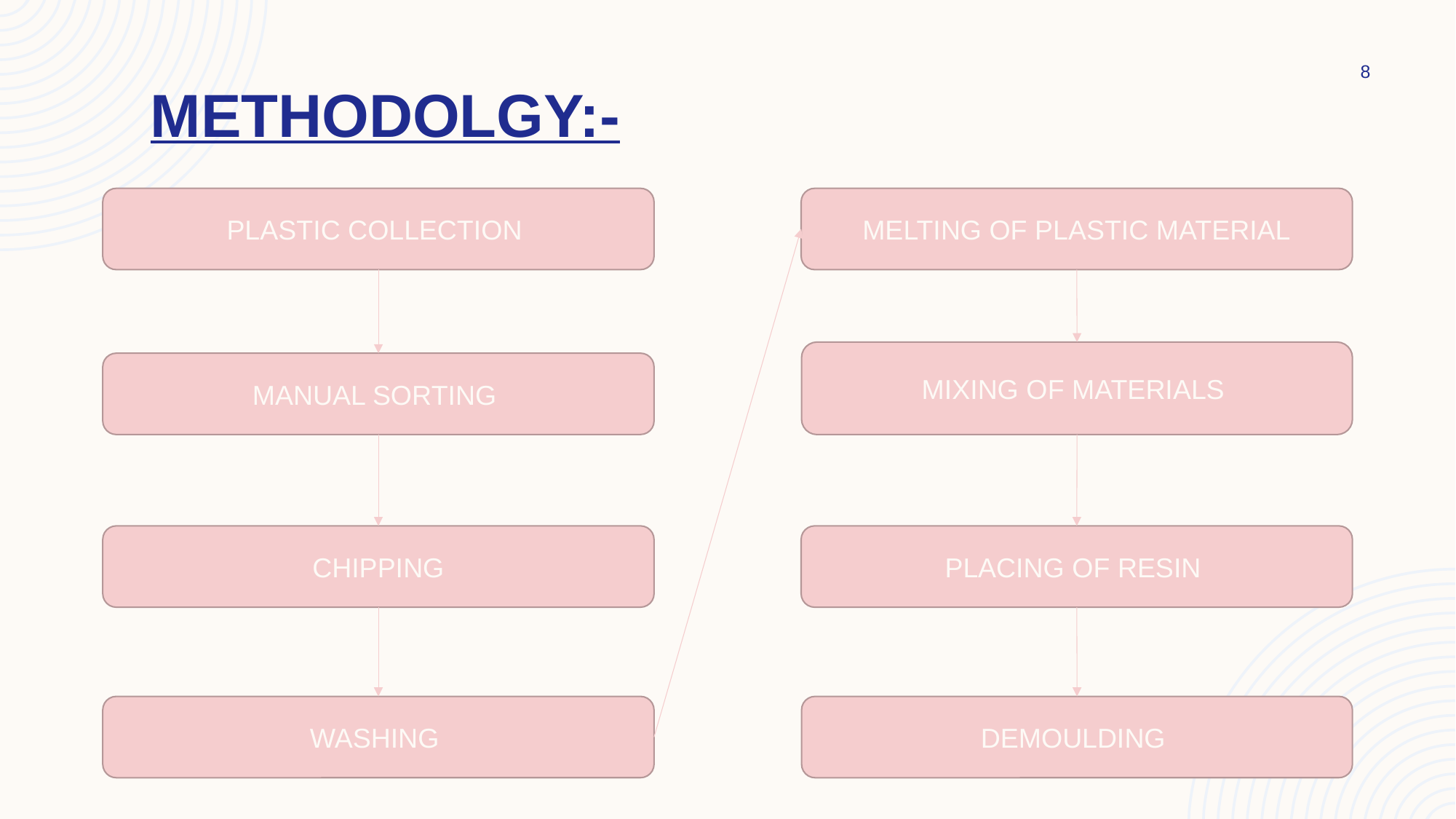

8
METHODOLGY:-

PLASTIC COLLECTION
MELTING OF PLASTIC MATERIAL
MIXING OF MATERIALS
MANUAL SORTING
CHIPPING
PLACING OF RESIN
WASHING
DEMOULDING